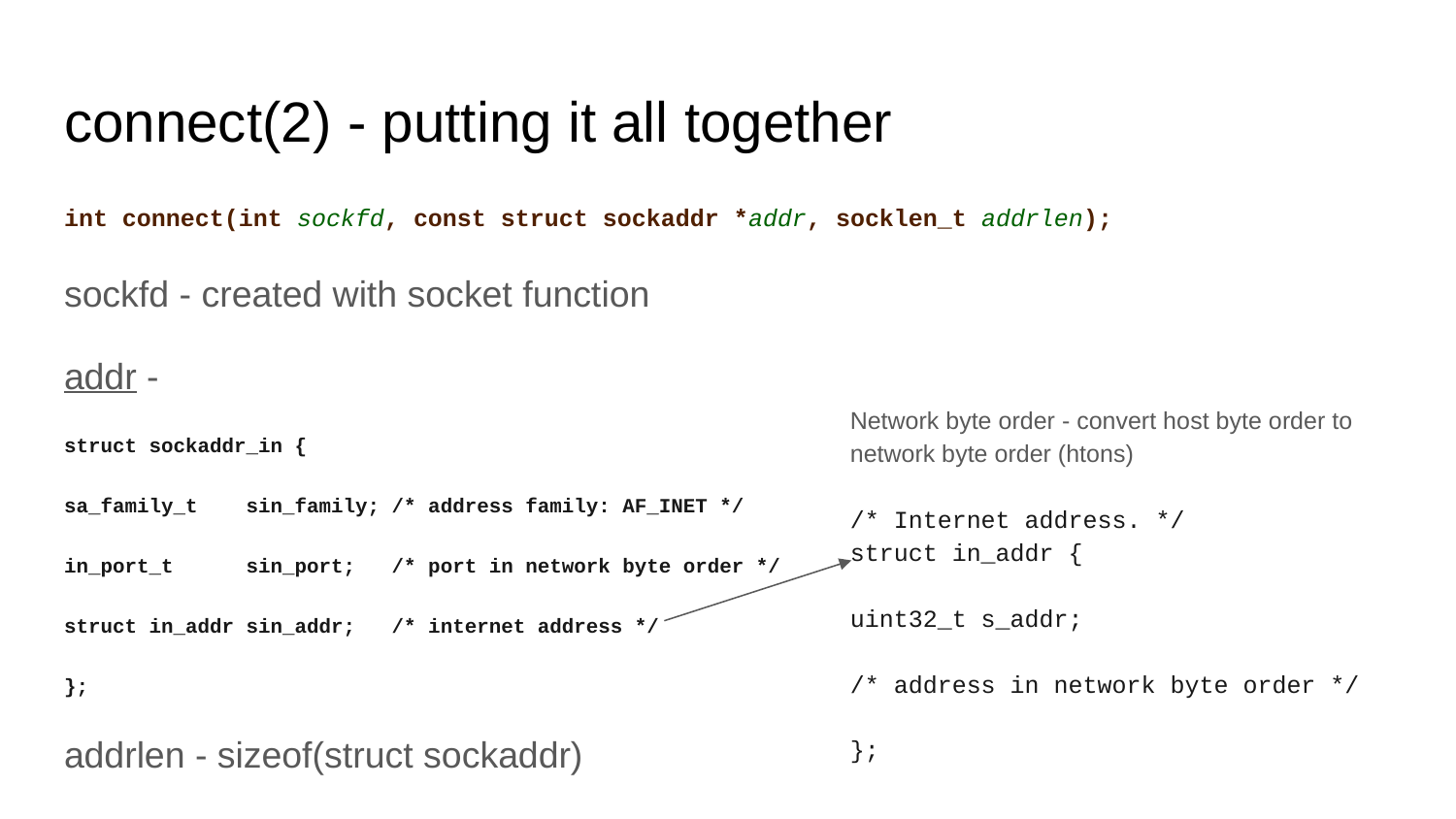

# connect(2) - putting it all together
int connect(int sockfd, const struct sockaddr *addr, socklen_t addrlen);
sockfd - created with socket function
addr -
struct sockaddr_in {
sa_family_t    sin_family; /* address family: AF_INET */
in_port_t      sin_port;   /* port in network byte order */
struct in_addr sin_addr;   /* internet address */
};

addrlen - sizeof(struct sockaddr)

Network byte order - convert host byte order to network byte order (htons)
/* Internet address. */           struct in_addr {
uint32_t s_addr;
/* address in network byte order */
};